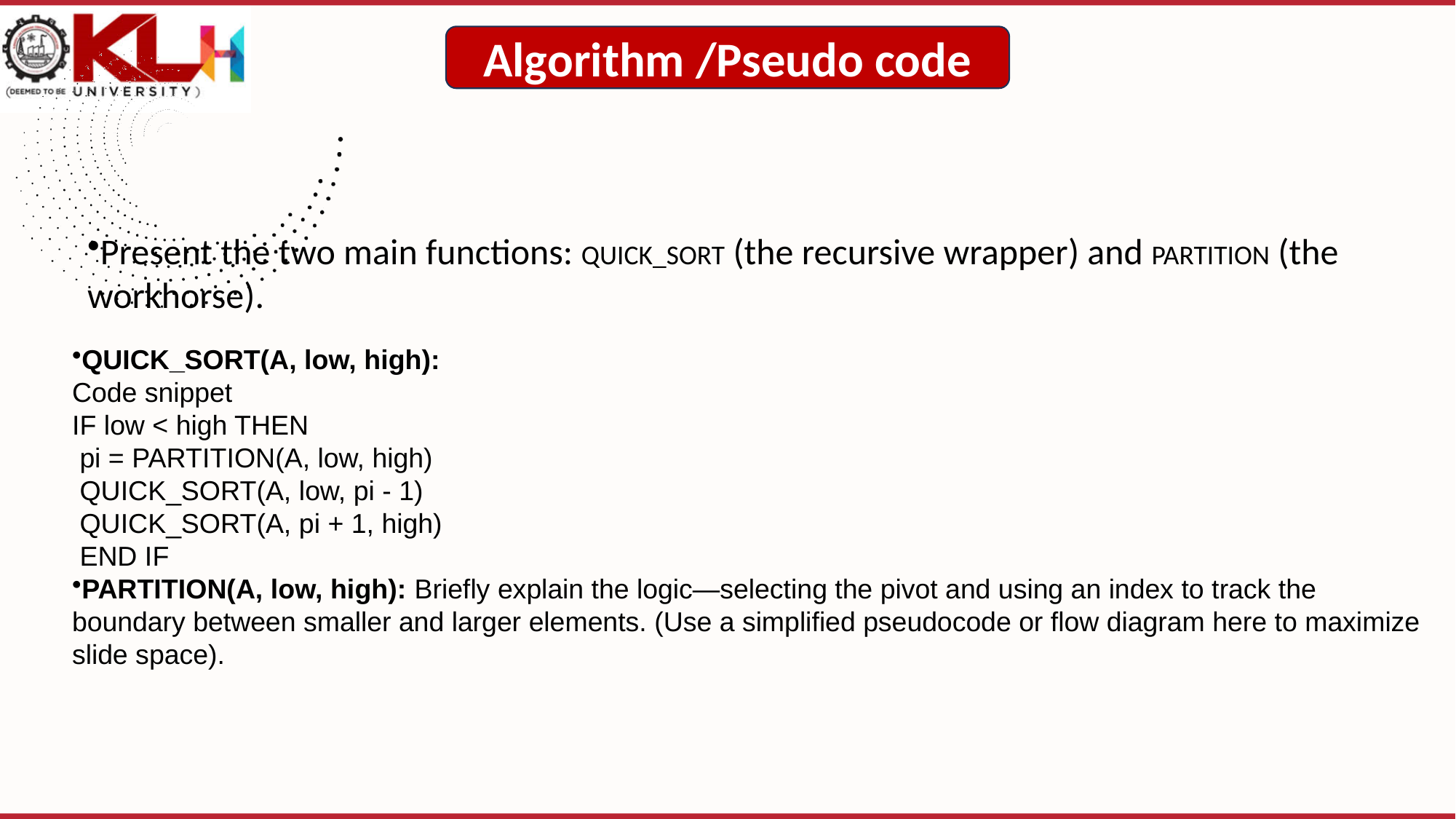

Algorithm /Pseudo code

Present the two main functions: QUICK_SORT (the recursive wrapper) and PARTITION (the workhorse).

QUICK_SORT(A, low, high):
Code snippet
IF low < high THEN
 pi = PARTITION(A, low, high)
 QUICK_SORT(A, low, pi - 1)
 QUICK_SORT(A, pi + 1, high)
 END IF
PARTITION(A, low, high): Briefly explain the logic—selecting the pivot and using an index to track the boundary between smaller and larger elements. (Use a simplified pseudocode or flow diagram here to maximize slide space).